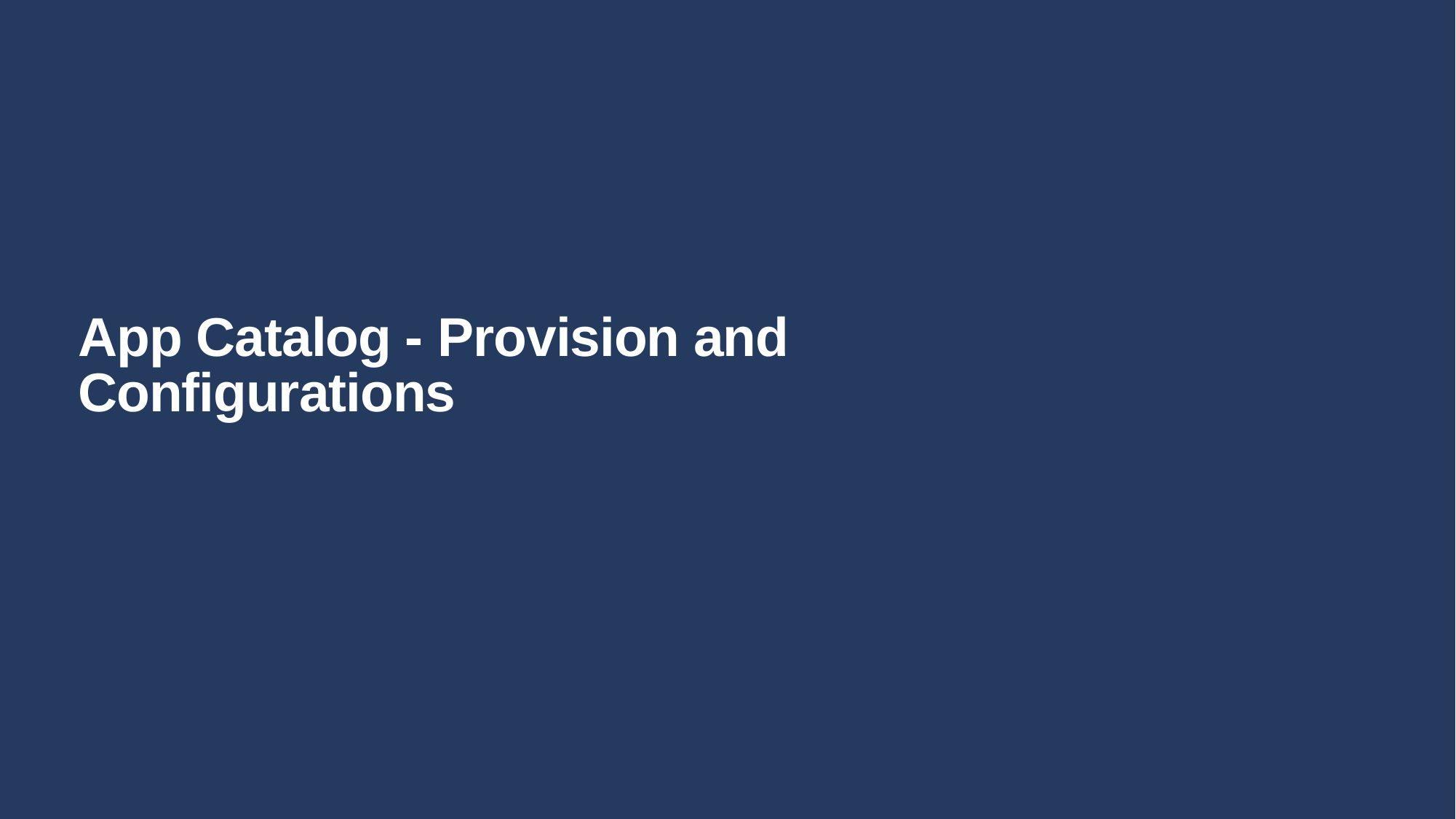

# App Catalog - Provision and Configurations